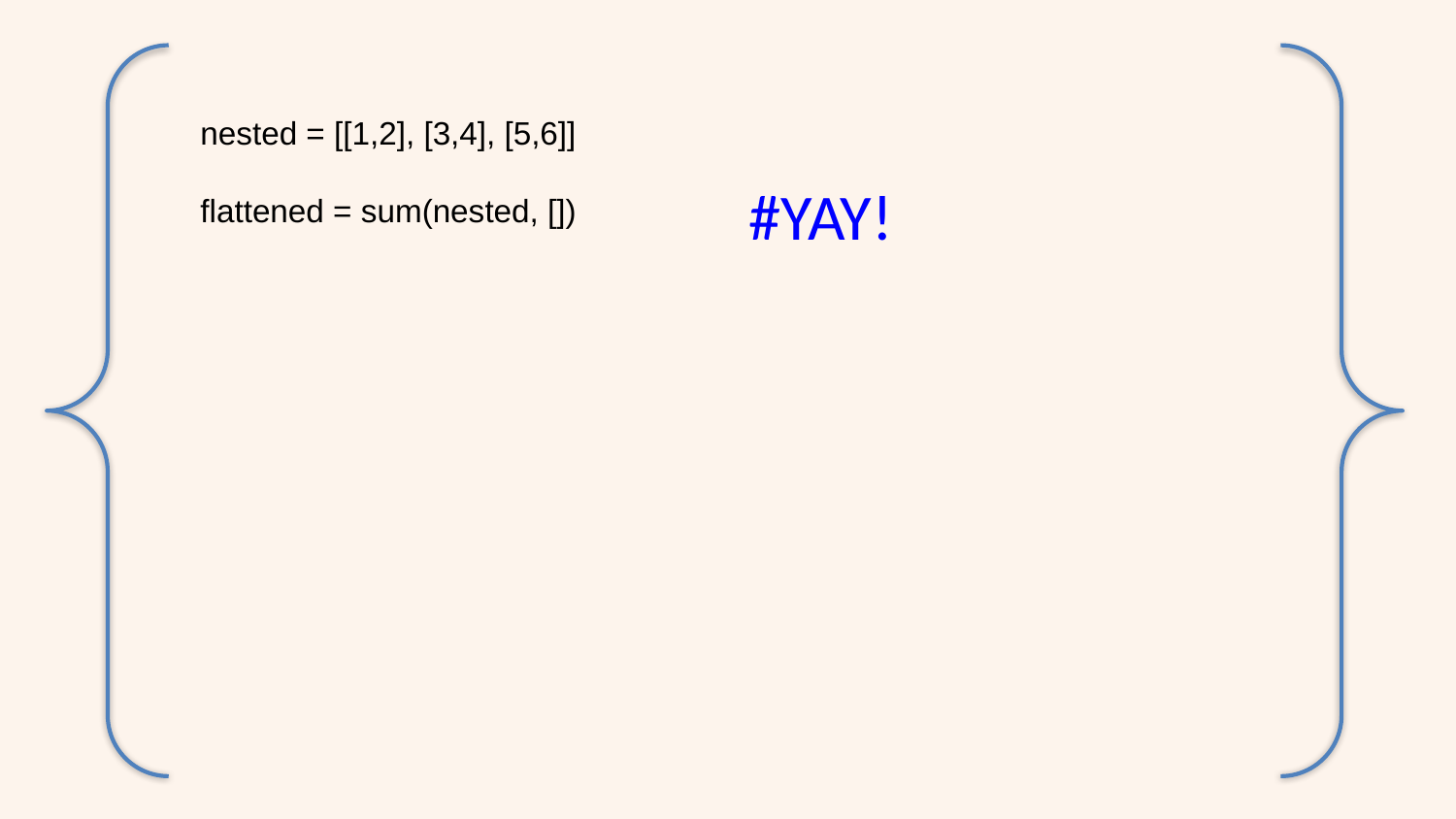

nested = [[1,2], [3,4], [5,6]]

flattened = sum(nested, [])

#YAY!